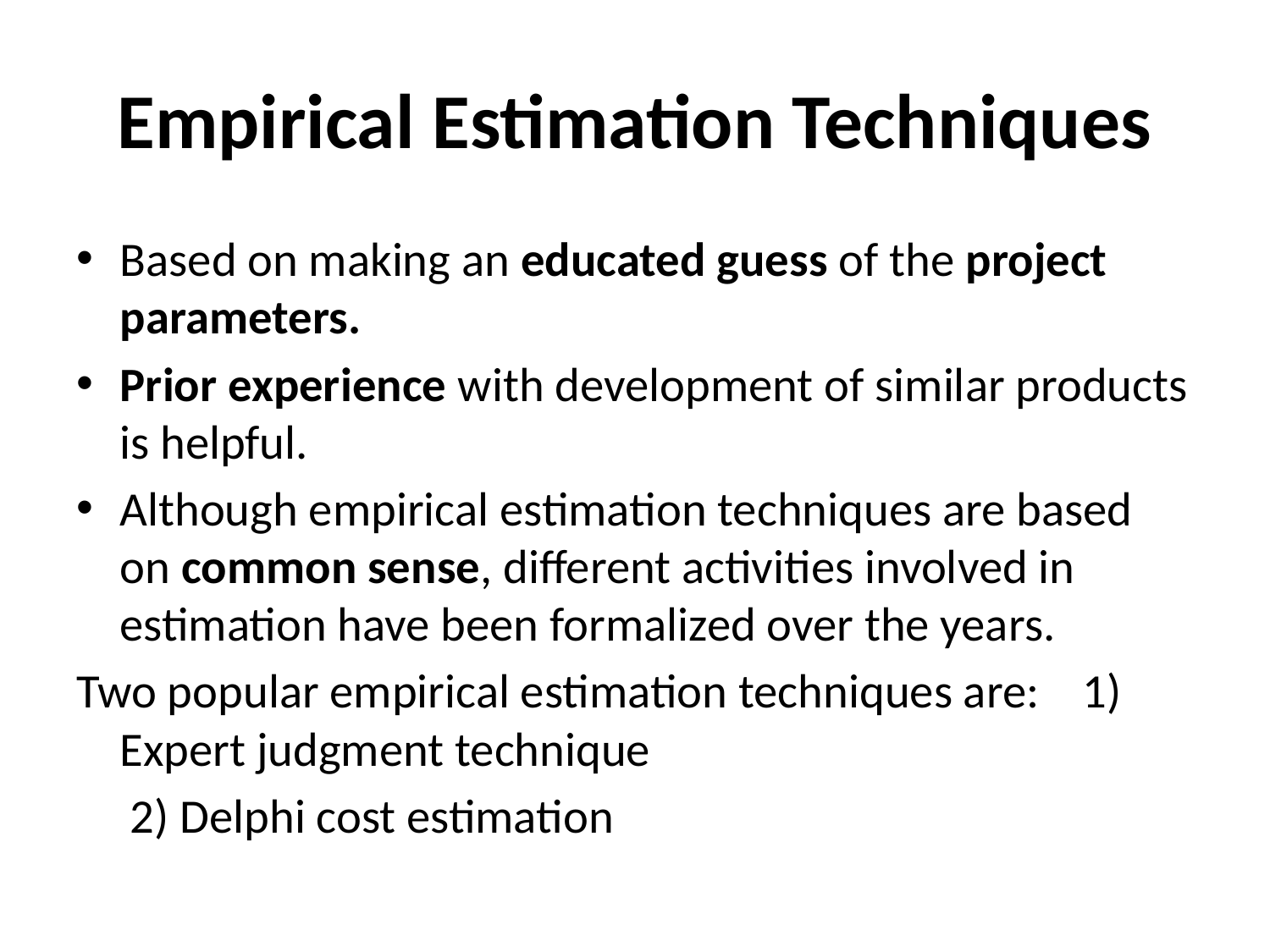

# Empirical Estimation Techniques
Based on making an educated guess of the project parameters.
Prior experience with development of similar products is helpful.
Although empirical estimation techniques are based on common sense, different activities involved in estimation have been formalized over the years.
Two popular empirical estimation techniques are:    1) Expert judgment technique
     2) Delphi cost estimation